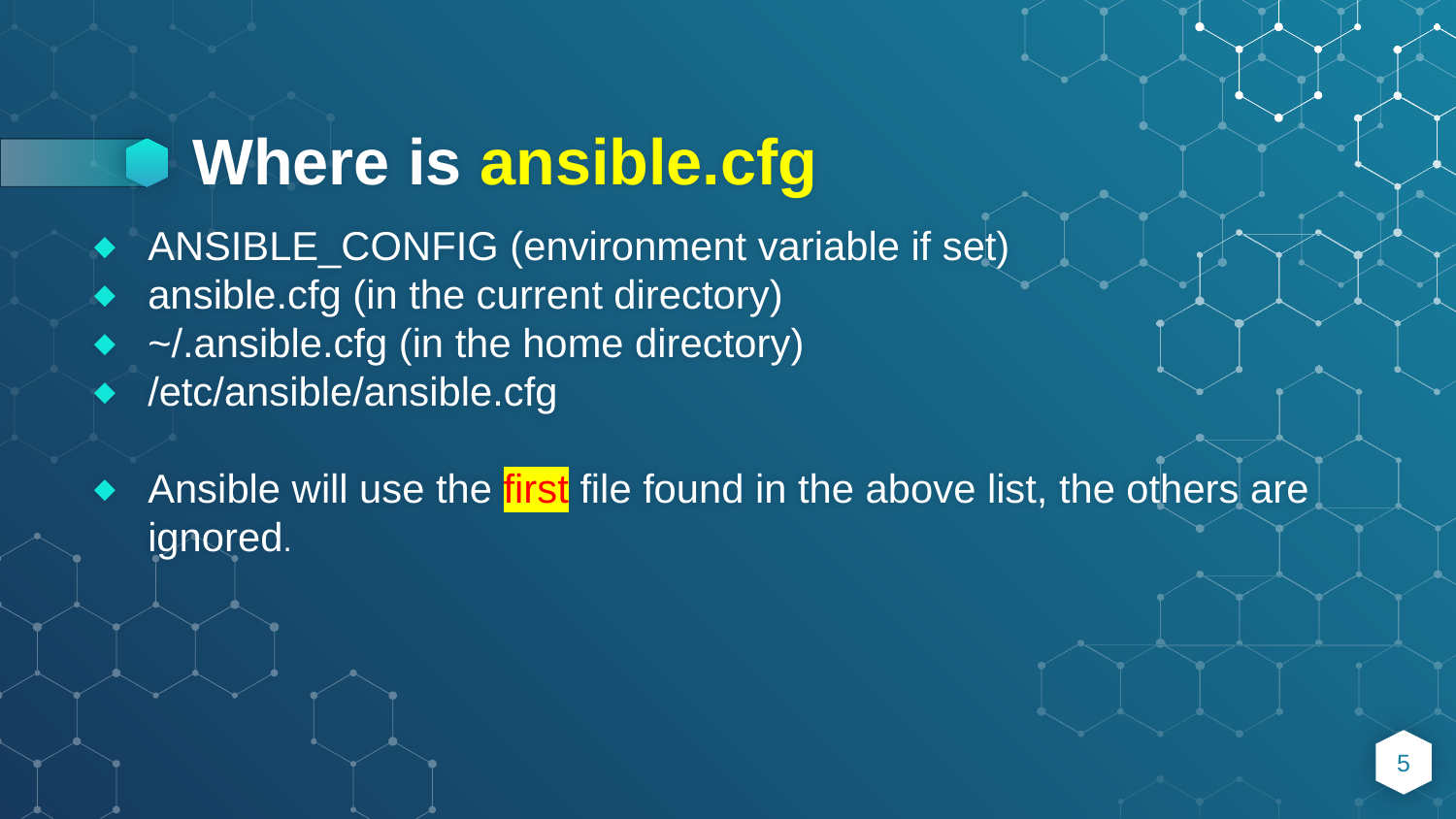

# Where is ansible.cfg
ANSIBLE_CONFIG (environment variable if set)
ansible.cfg (in the current directory)
~/.ansible.cfg (in the home directory)
/etc/ansible/ansible.cfg

Ansible will use the first file found in the above list, the others are ignored.
5